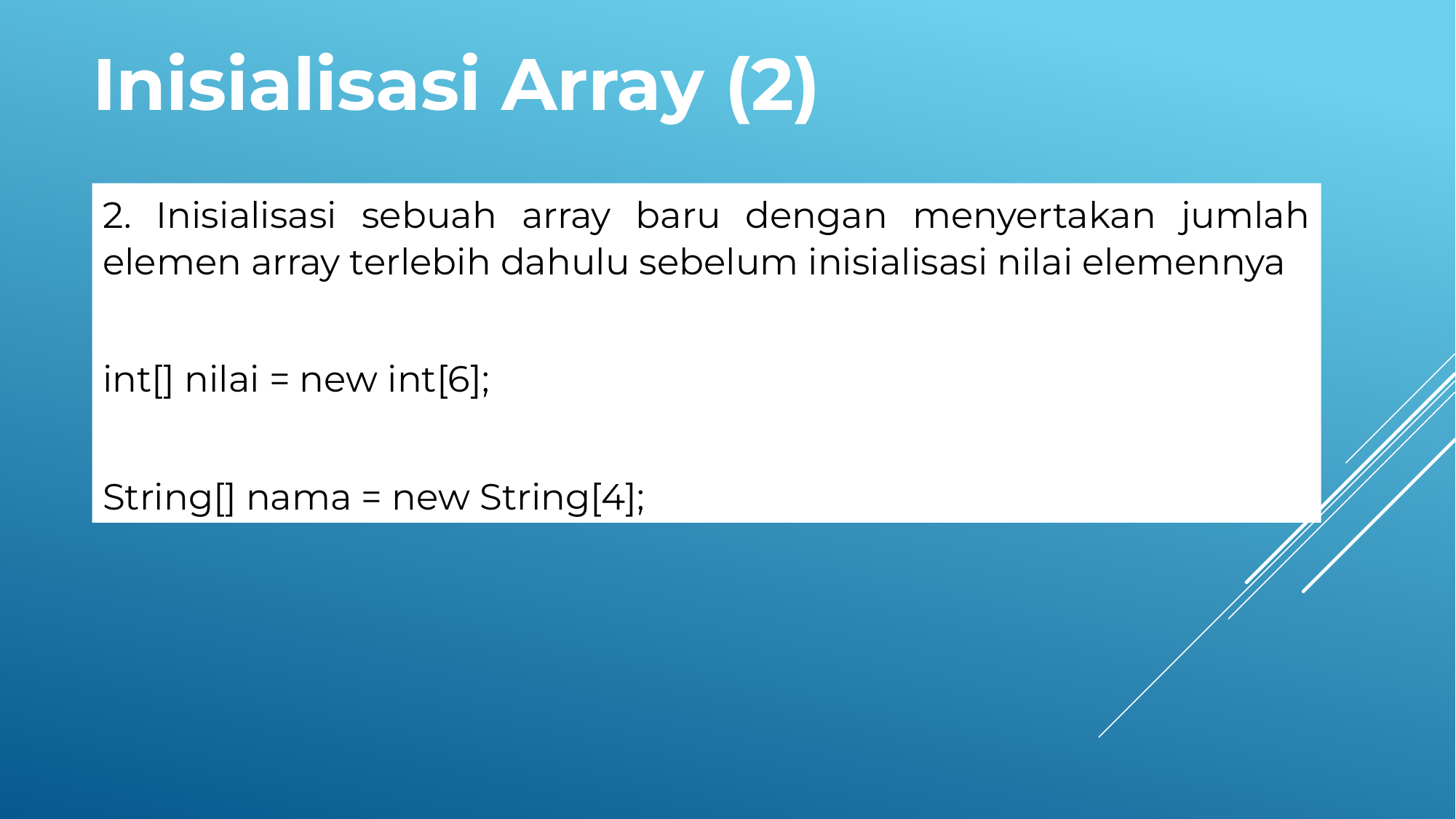

Inisialisasi Array (2)
2. Inisialisasi sebuah array baru dengan menyertakan jumlah elemen array terlebih dahulu sebelum inisialisasi nilai elemennya

int[] nilai = new int[6];

String[] nama = new String[4];